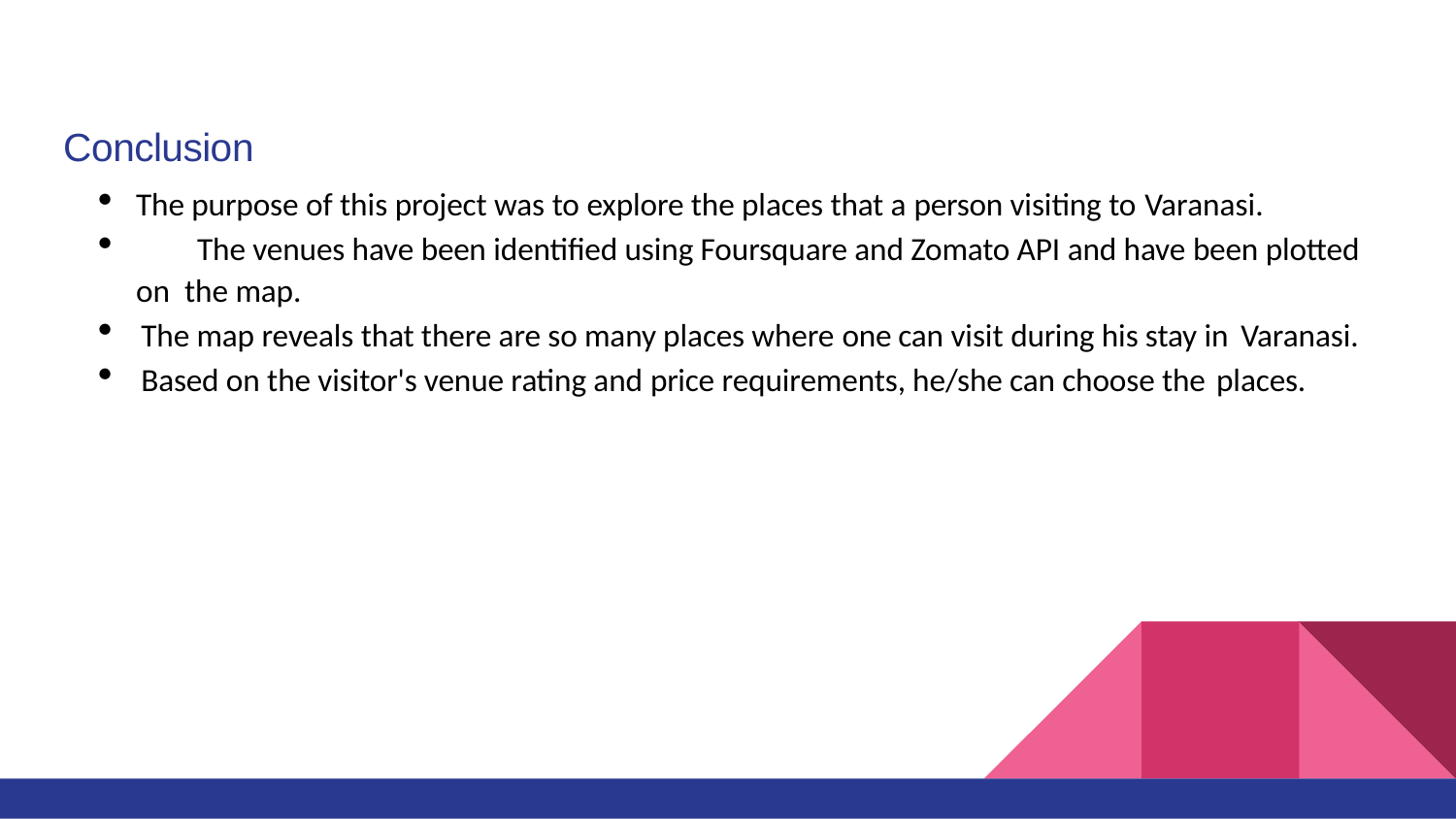

# Conclusion
The purpose of this project was to explore the places that a person visiting to Varanasi.
	The venues have been identified using Foursquare and Zomato API and have been plotted on  the map.
The map reveals that there are so many places where one can visit during his stay in Varanasi.
Based on the visitor's venue rating and price requirements, he/she can choose the places.